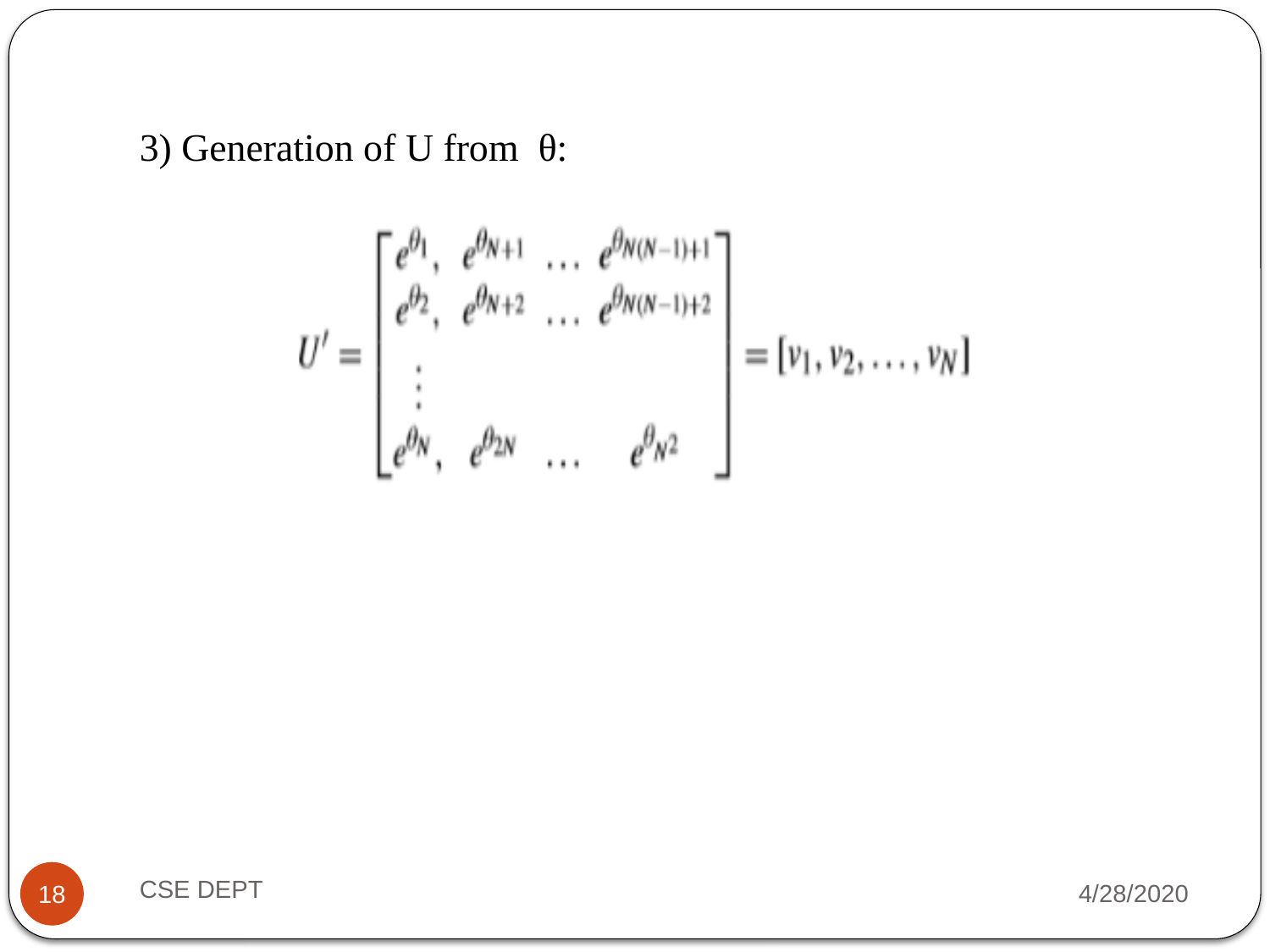

3) Generation of U from  θ:

CSE DEPT
4/28/2020
18